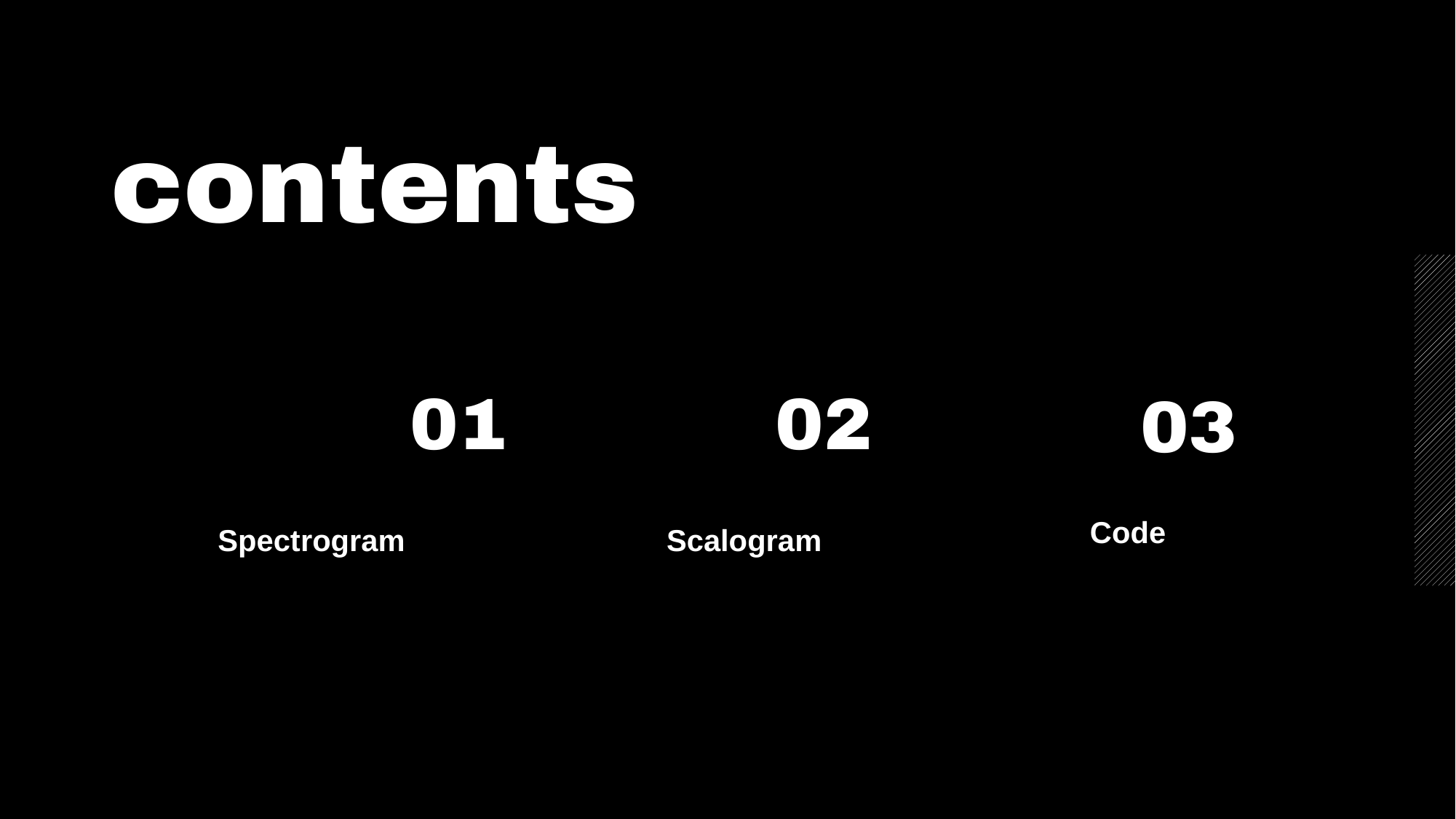

# contents
01
02
03

Spectrogram

          Scalogram

                 Code